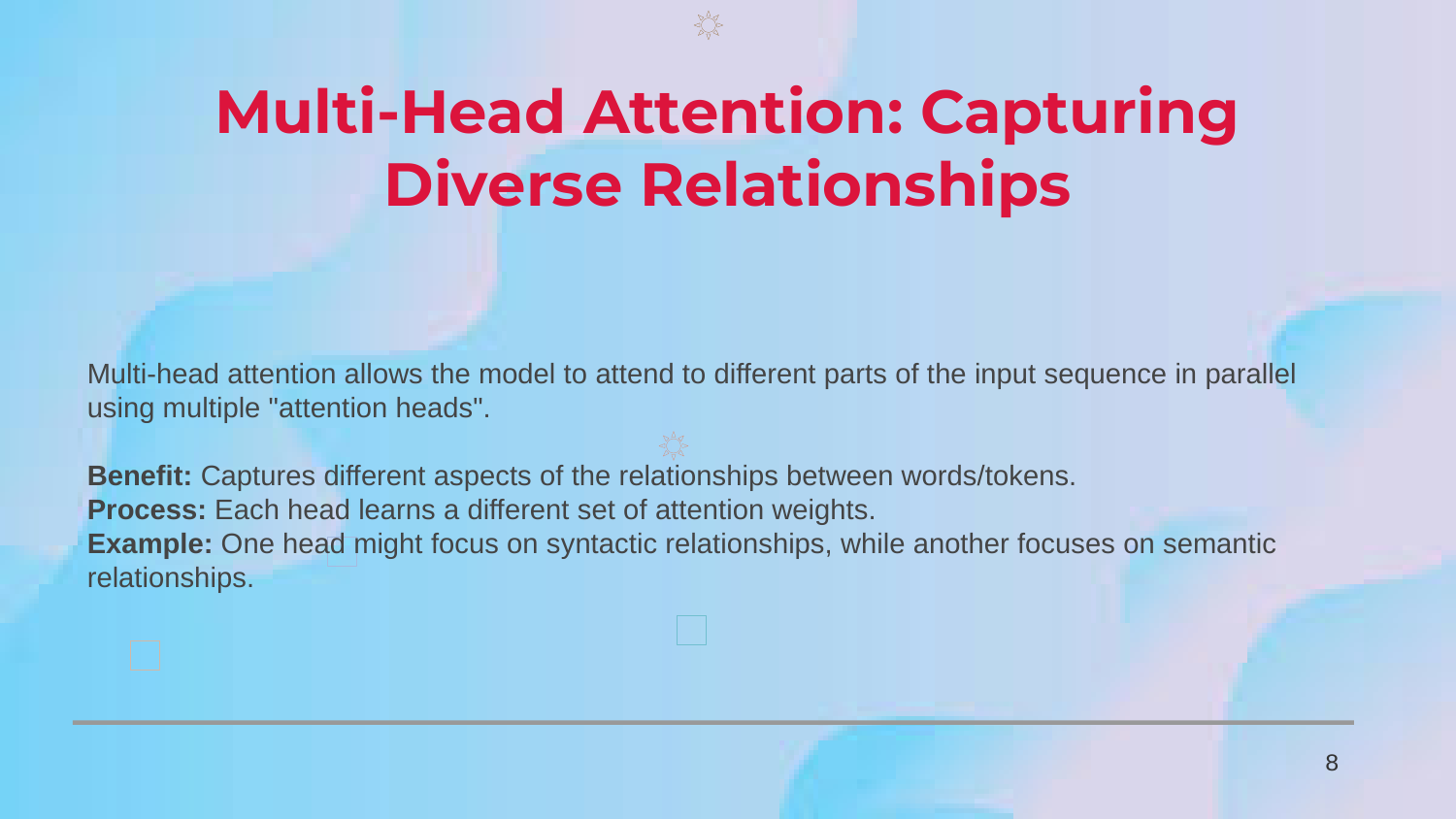

Multi-Head Attention: Capturing Diverse Relationships
Multi-head attention allows the model to attend to different parts of the input sequence in parallel using multiple "attention heads".

Benefit: Captures different aspects of the relationships between words/tokens.
Process: Each head learns a different set of attention weights.
Example: One head might focus on syntactic relationships, while another focuses on semantic relationships.

8